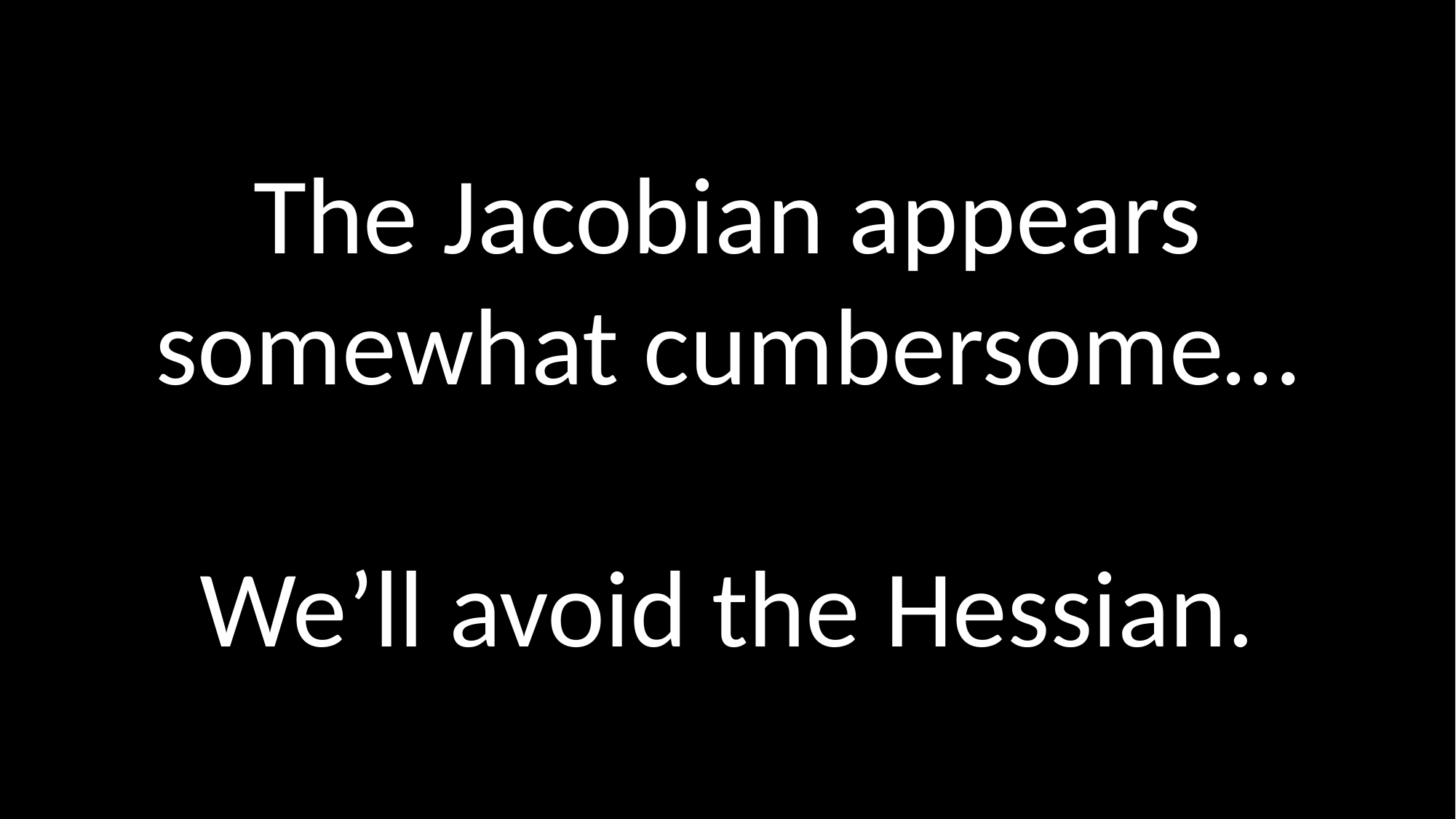

The Jacobian appears somewhat cumbersome…

We’ll avoid the Hessian.